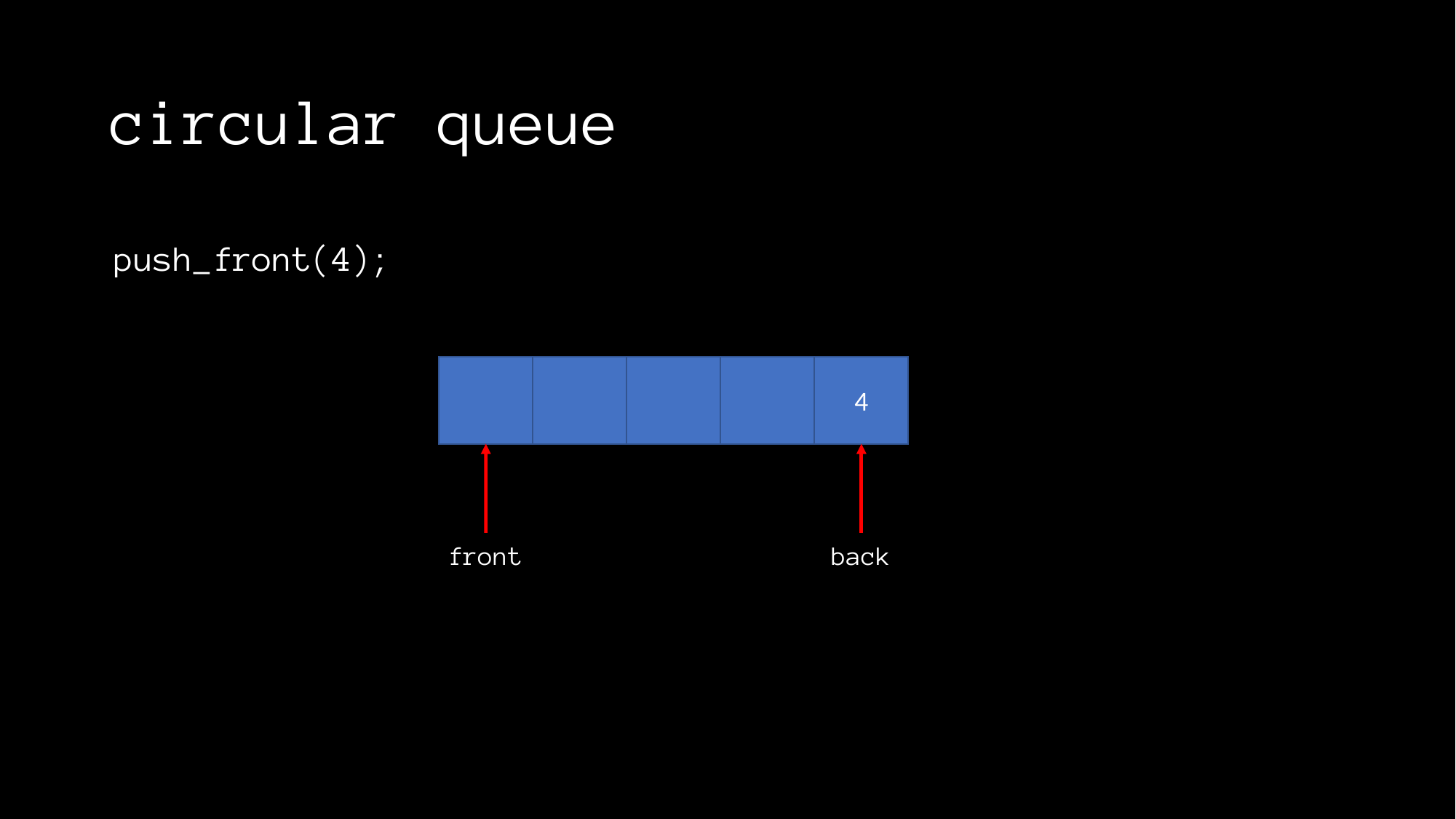

# circular queue
push_front(4);

4

front
back